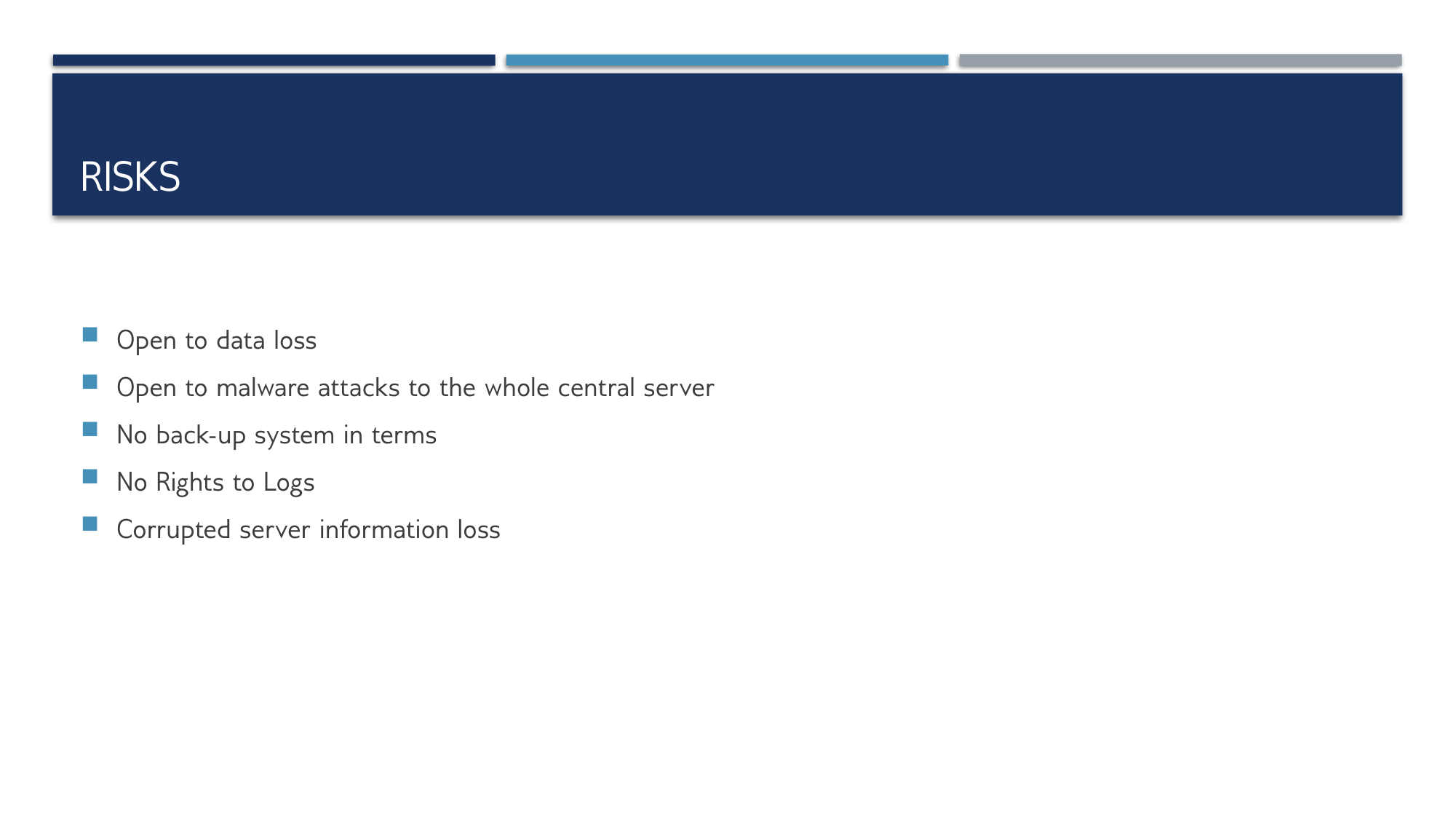

# Risks
Open to data loss
Open to malware attacks to the whole central server
No back-up system in terms
No Rights to Logs
Corrupted server information loss